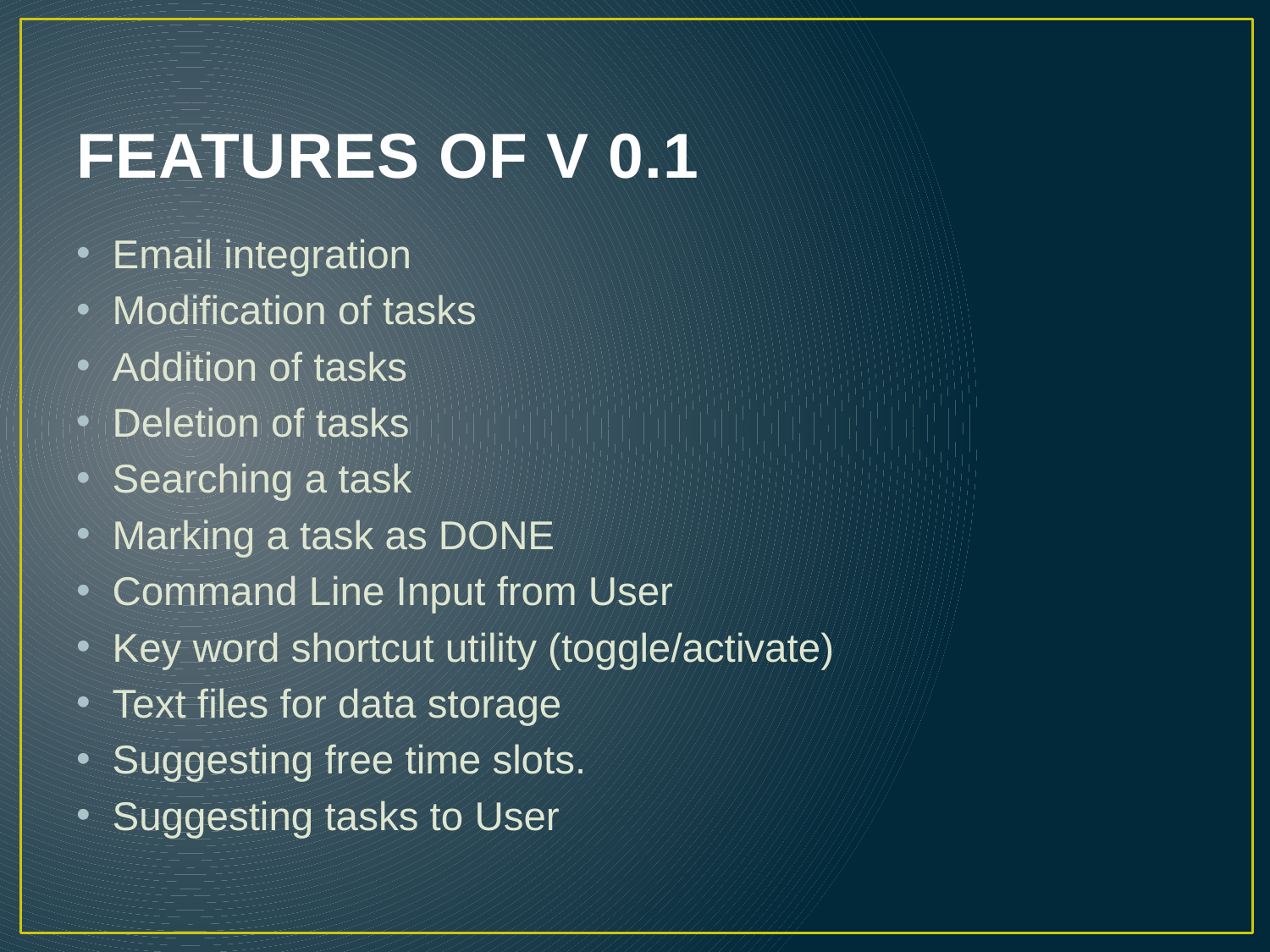

# FEATURES OF V 0.1
Email integration
Modification of tasks
Addition of tasks
Deletion of tasks
Searching a task
Marking a task as DONE
Command Line Input from User
Key word shortcut utility (toggle/activate)
Text files for data storage
Suggesting free time slots.
Suggesting tasks to User